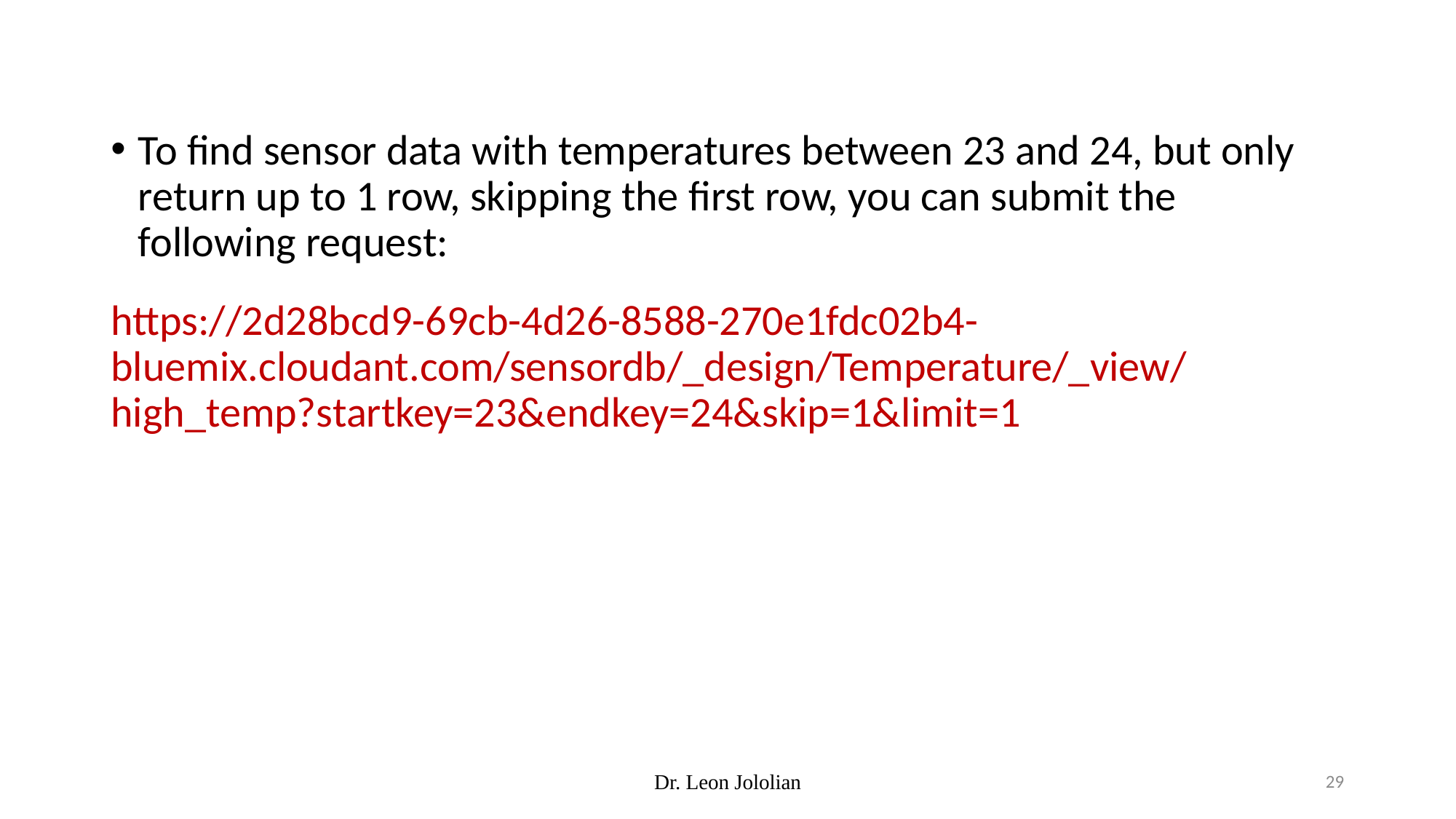

To find sensor data with temperatures between 23 and 24, but only return up to 1 row, skipping the first row, you can submit the following request:
https://2d28bcd9-69cb-4d26-8588-270e1fdc02b4-bluemix.cloudant.com/sensordb/_design/Temperature/_view/high_temp?startkey=23&endkey=24&skip=1&limit=1

Dr. Leon Jololian
29